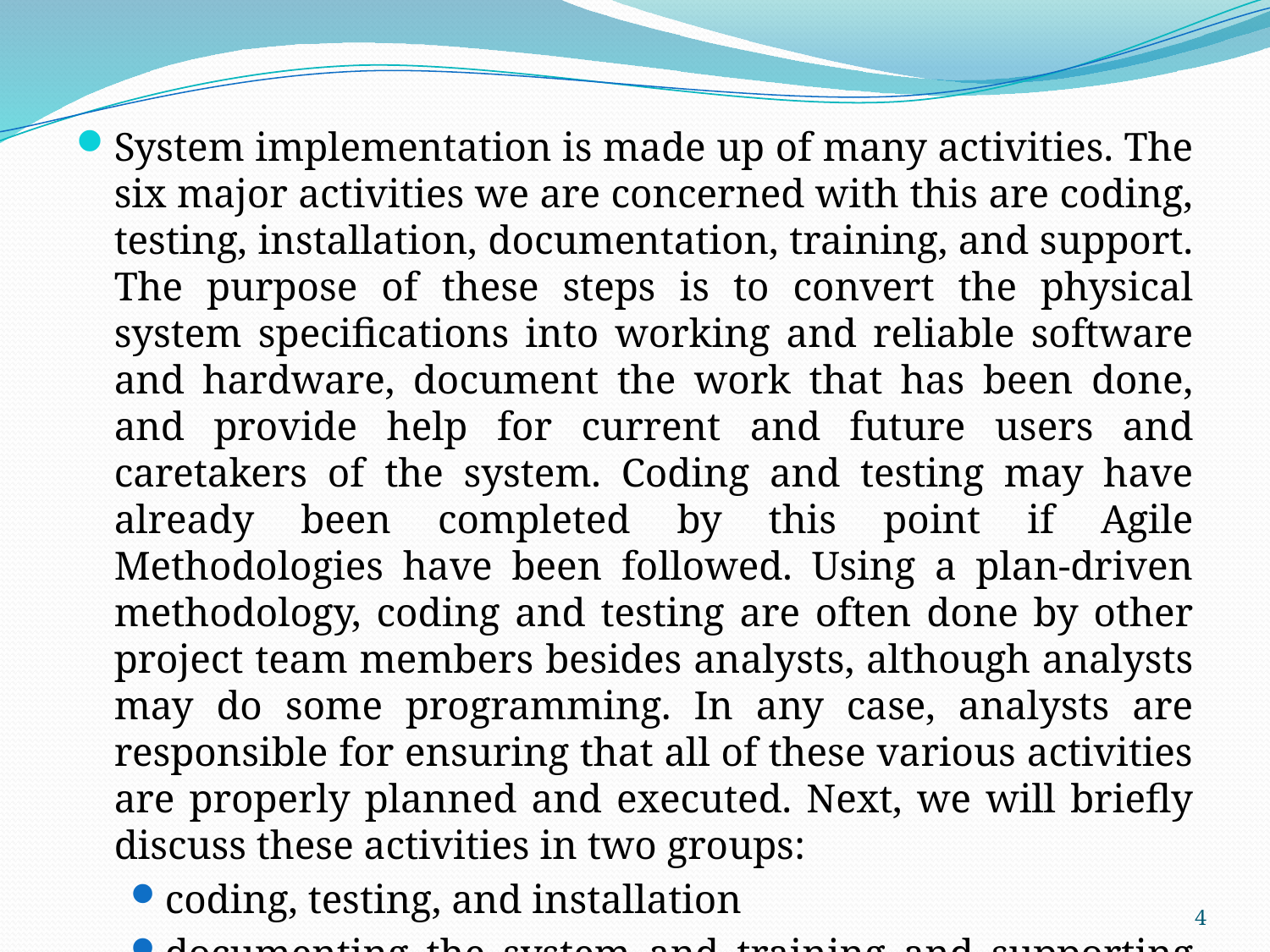

System implementation is made up of many activities. The six major activities we are concerned with this are coding, testing, installation, documentation, training, and support. The purpose of these steps is to convert the physical system specifications into working and reliable software and hardware, document the work that has been done, and provide help for current and future users and caretakers of the system. Coding and testing may have already been completed by this point if Agile Methodologies have been followed. Using a plan-driven methodology, coding and testing are often done by other project team members besides analysts, although analysts may do some programming. In any case, analysts are responsible for ensuring that all of these various activities are properly planned and executed. Next, we will briefly discuss these activities in two groups:
coding, testing, and installation
documenting the system and training and supporting users
4